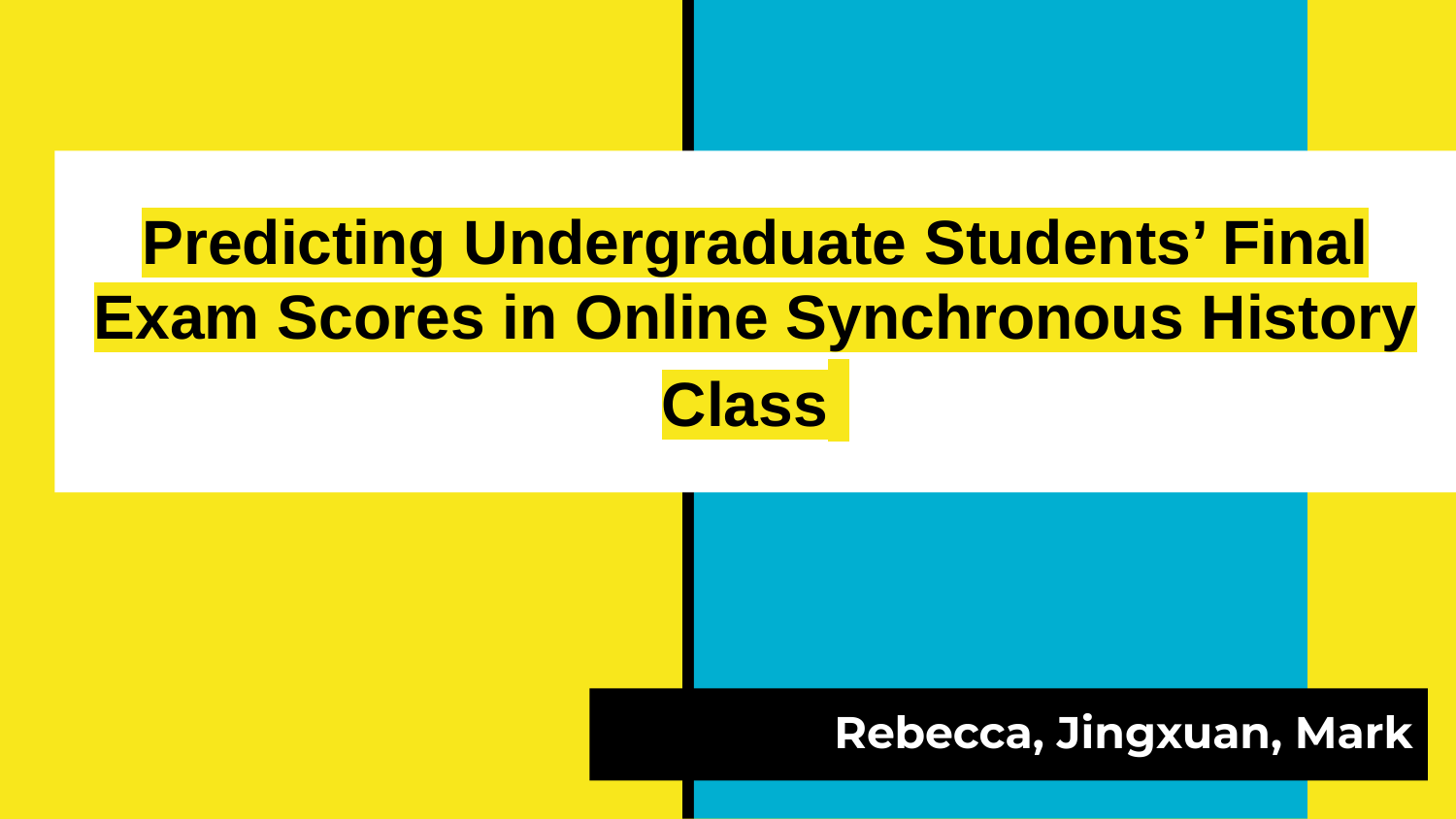

# Predicting Undergraduate Students’ Final Exam Scores in Online Synchronous History Class
Rebecca, Jingxuan, Mark